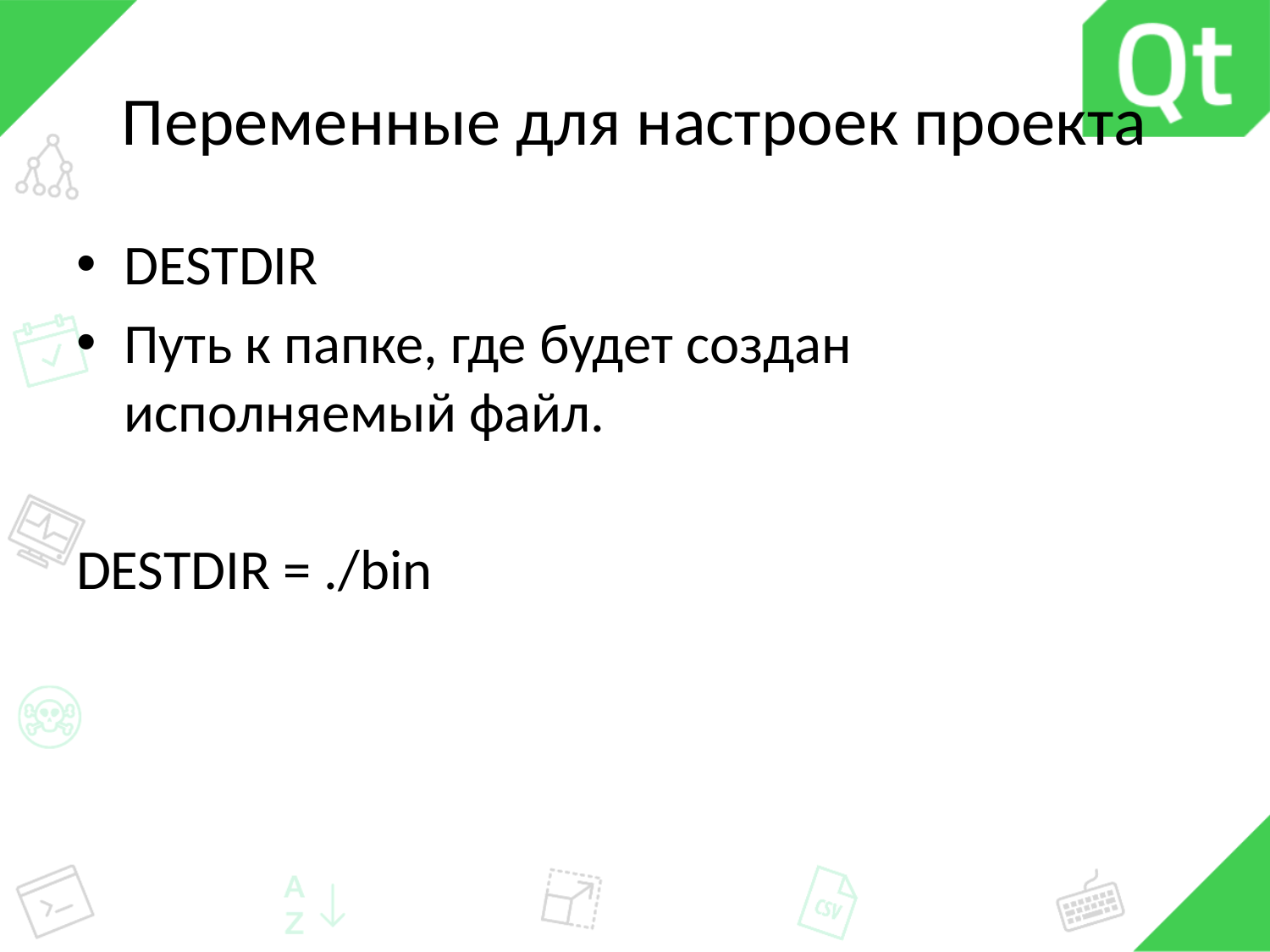

# Переменные для настроек проекта
DESTDIR
Путь к папке, где будет создан исполняемый файл.

DESTDIR = ./bin